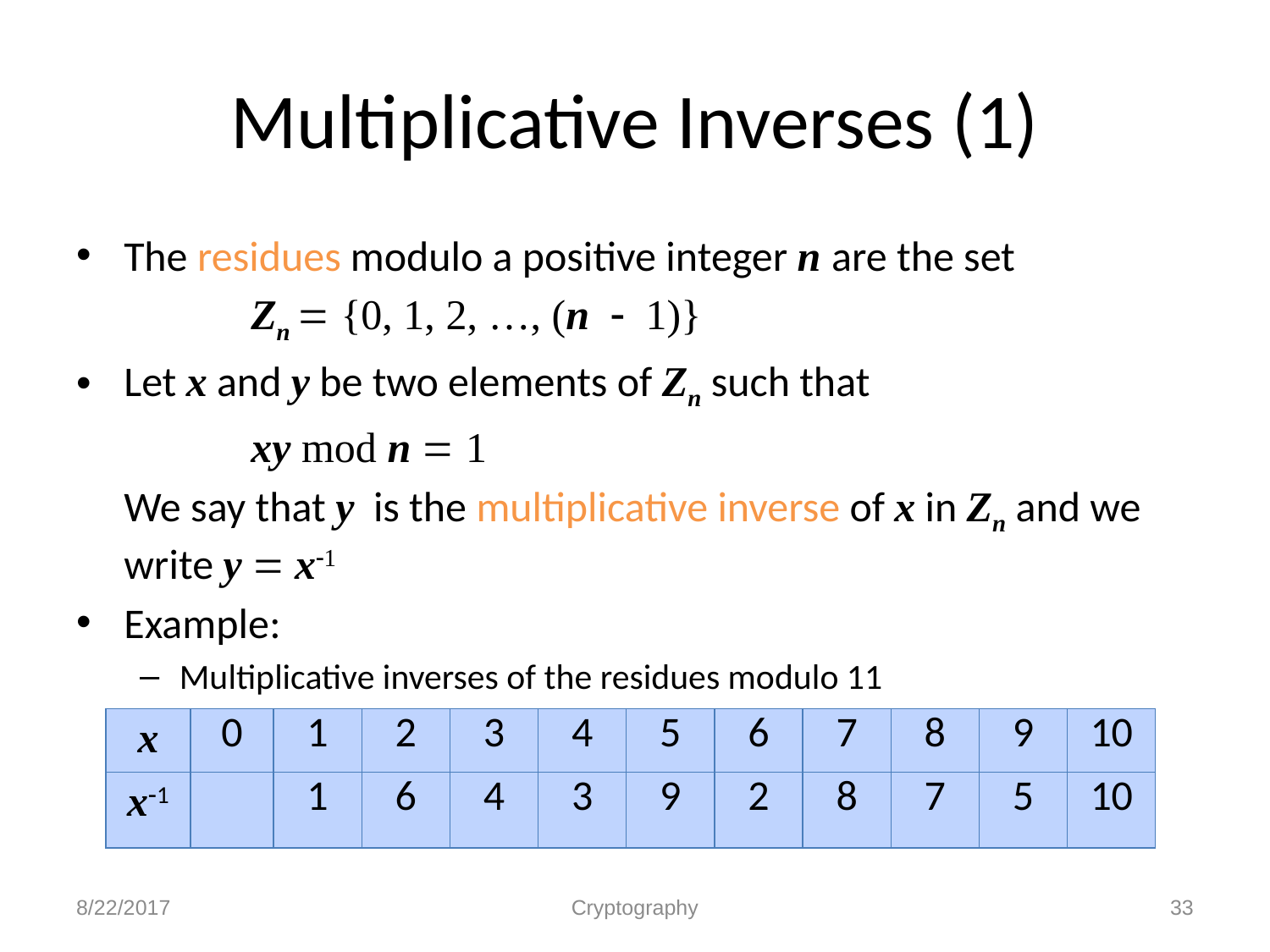

# Multiplicative Inverses (1)
The residues modulo a positive integer n are the set
		Zn = {0, 1, 2, …, (n − 1)}
Let x and y be two elements of Zn such that
		xy mod n = 1
	We say that y  is the multiplicative inverse of x in Zn and we write y = x−1
Example:
Multiplicative inverses of the residues modulo 11
| x | 0 | 1 | 2 | 3 | 4 | 5 | 6 | 7 | 8 | 9 | 10 |
| --- | --- | --- | --- | --- | --- | --- | --- | --- | --- | --- | --- |
| x−1 |  | 1 | 6 | 4 | 3 | 9 | 2 | 8 | 7 | 5 | 10 |
8/22/2017
Cryptography
33